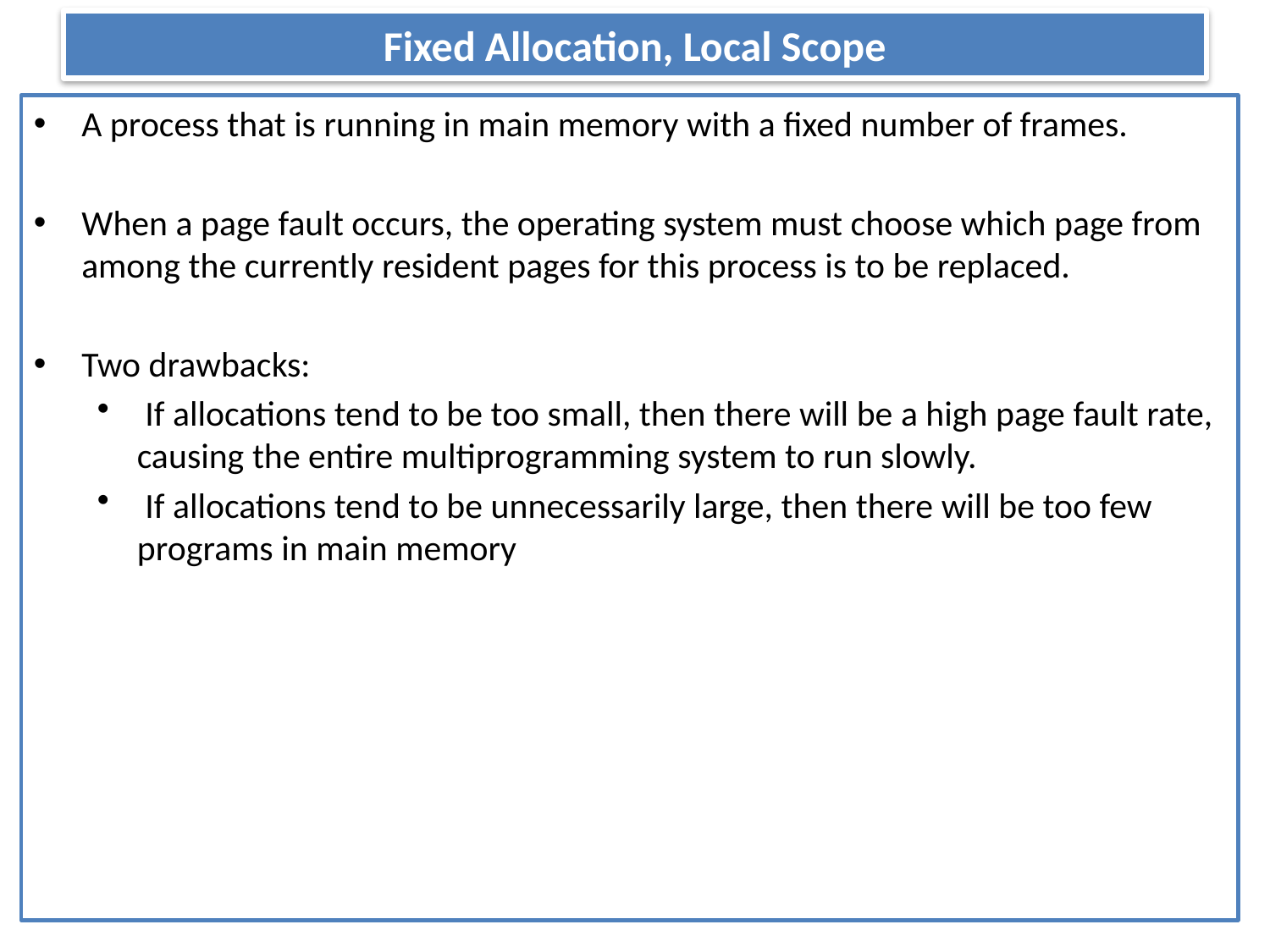

# Fixed Allocation, Local Scope
A process that is running in main memory with a fixed number of frames.

When a page fault occurs, the operating system must choose which page from among the currently resident pages for this process is to be replaced.

Two drawbacks:
 If allocations tend to be too small, then there will be a high page fault rate, causing the entire multiprogramming system to run slowly.
 If allocations tend to be unnecessarily large, then there will be too few programs in main memory